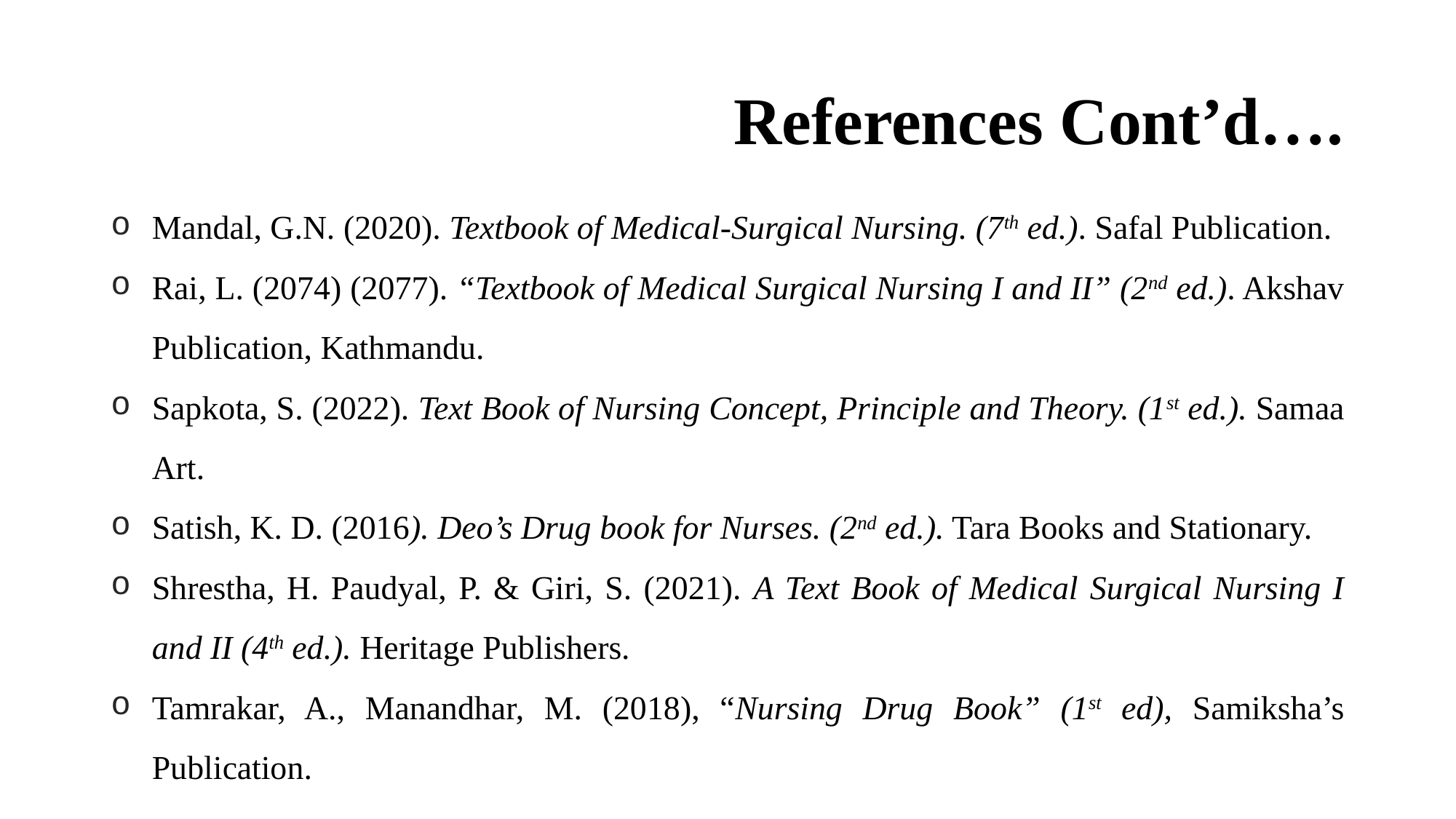

# References Cont’d….
Mandal, G.N. (2020). Textbook of Medical-Surgical Nursing. (7th ed.). Safal Publication.
Rai, L. (2074) (2077). “Textbook of Medical Surgical Nursing I and II” (2nd ed.). Akshav Publication, Kathmandu.
Sapkota, S. (2022). Text Book of Nursing Concept, Principle and Theory. (1st ed.). Samaa Art.
Satish, K. D. (2016). Deo’s Drug book for Nurses. (2nd ed.). Tara Books and Stationary.
Shrestha, H. Paudyal, P. & Giri, S. (2021). A Text Book of Medical Surgical Nursing I and II (4th ed.). Heritage Publishers.
Tamrakar, A., Manandhar, M. (2018), “Nursing Drug Book” (1st ed), Samiksha’s Publication.